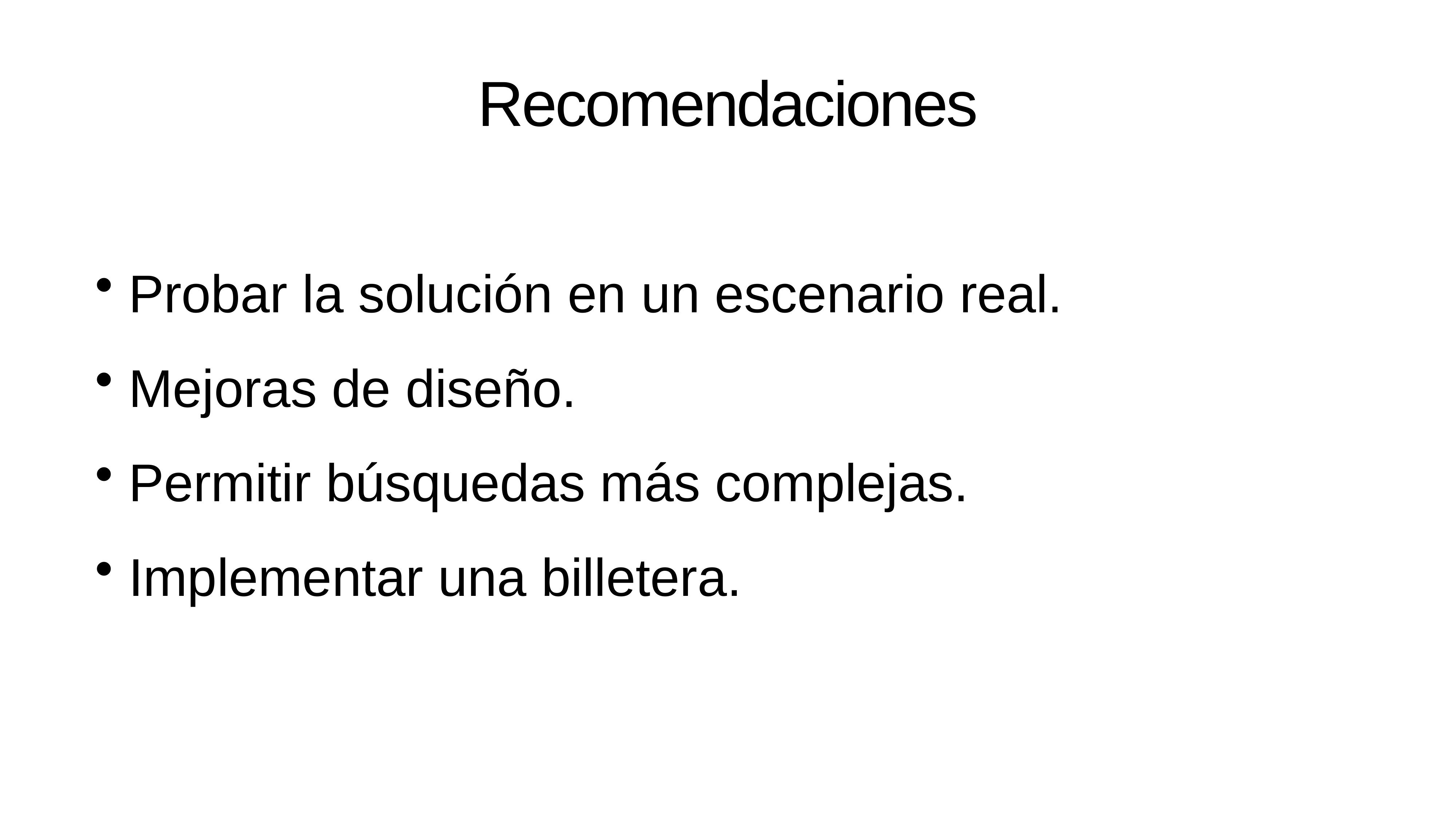

# Recomendaciones
Probar la solución en un escenario real.
Mejoras de diseño.
Permitir búsquedas más complejas.
Implementar una billetera.
30